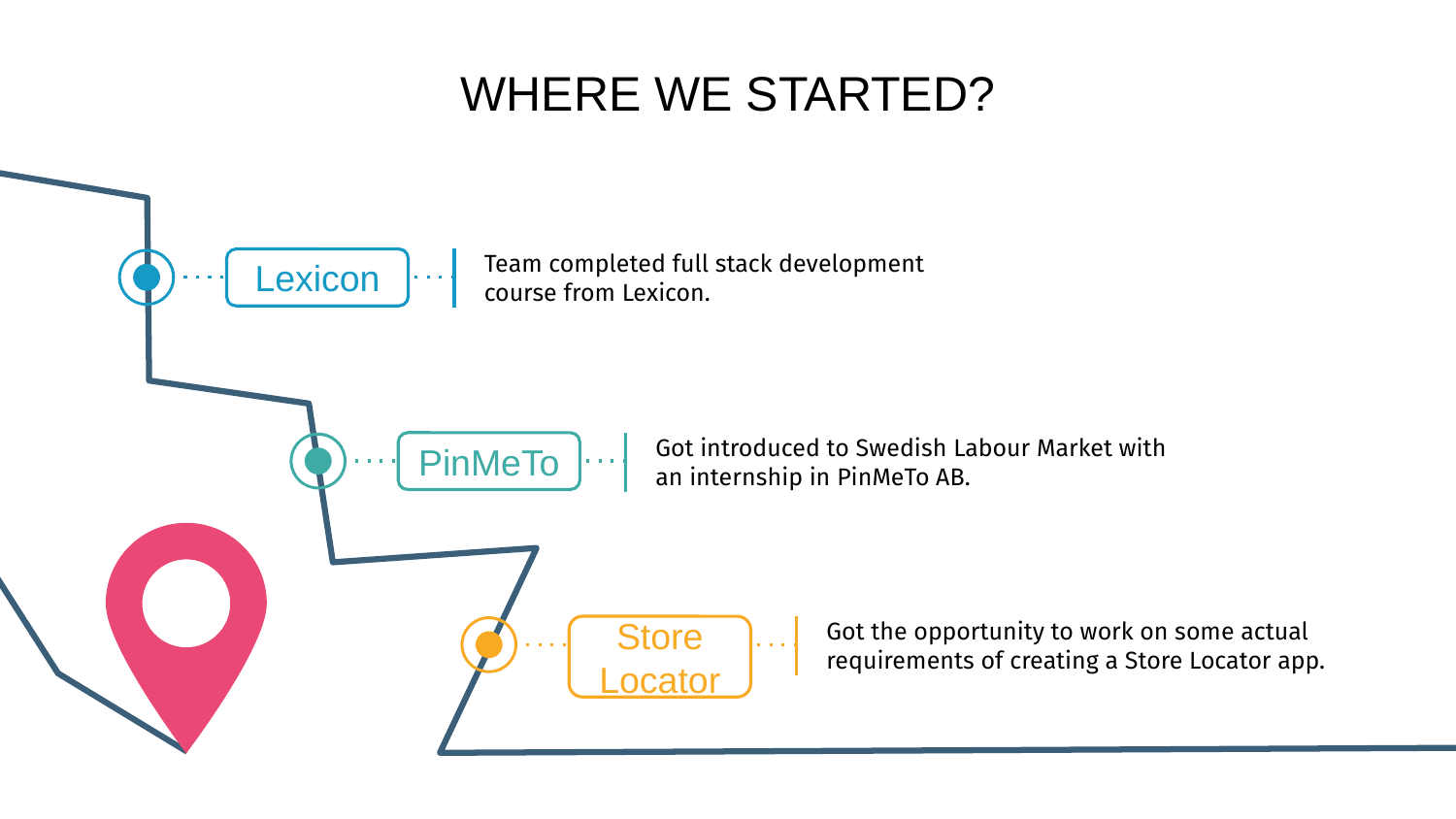

# WHERE WE STARTED?

Team completed full stack development course from Lexicon.
Lexicon

Got introduced to Swedish Labour Market with an internship in PinMeTo AB.
PinMeTo

Got the opportunity to work on some actual requirements of creating a Store Locator app.
Store Locator